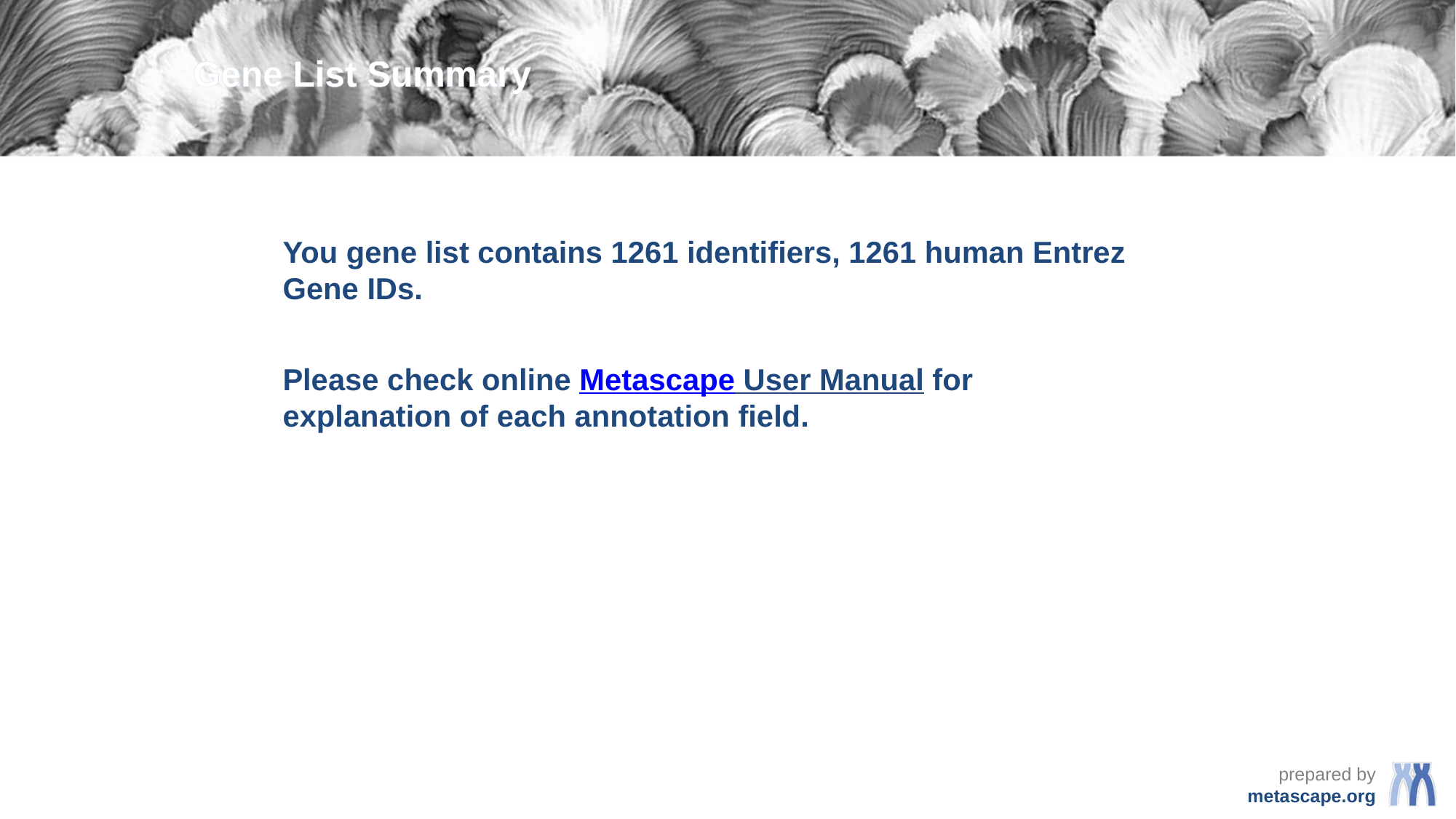

Gene List Summary
You gene list contains 1261 identifiers, 1261 human Entrez Gene IDs.
Please check online Metascape User Manual for explanation of each annotation field.